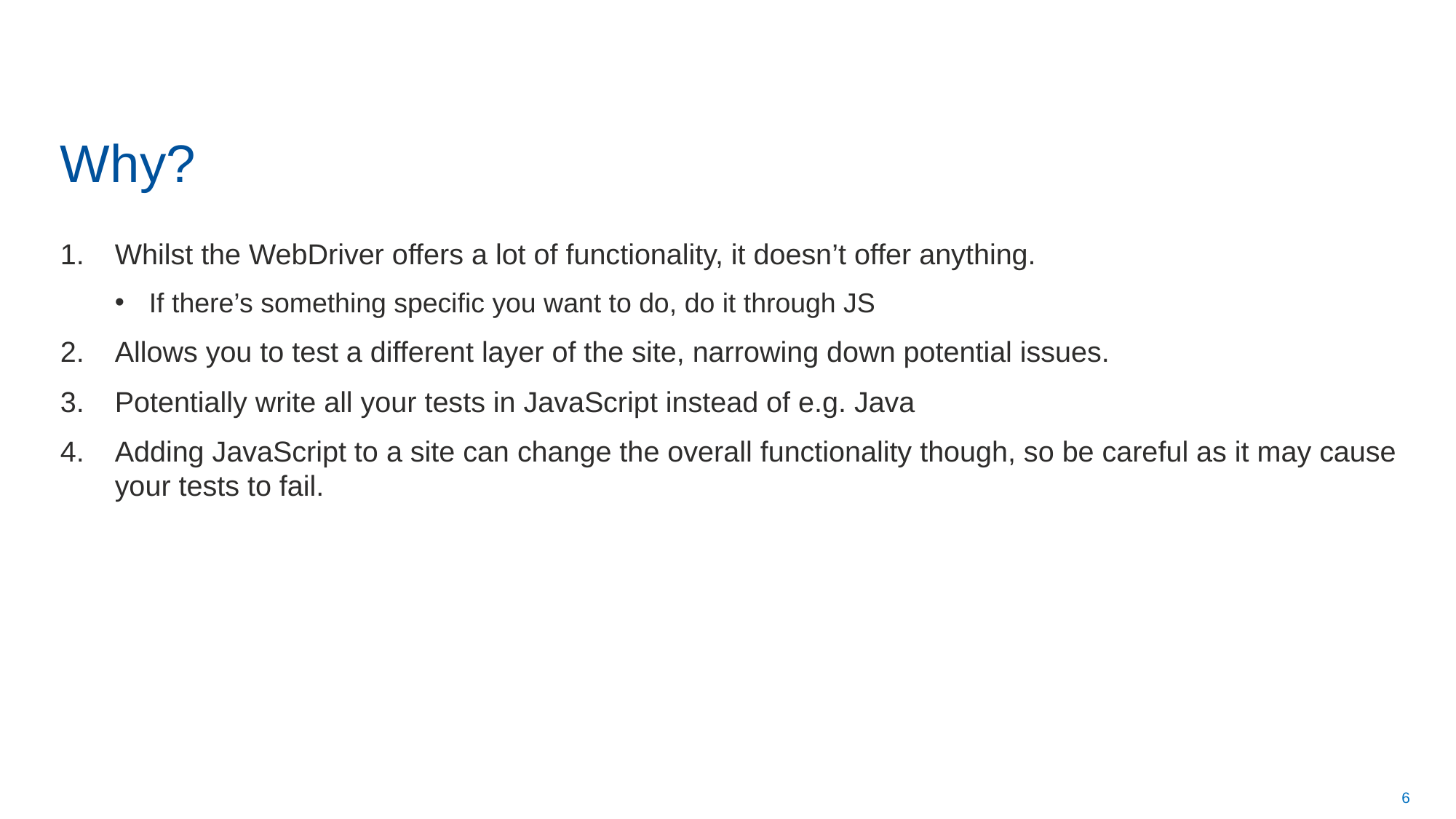

# Why?
Whilst the WebDriver offers a lot of functionality, it doesn’t offer anything.
If there’s something specific you want to do, do it through JS
Allows you to test a different layer of the site, narrowing down potential issues.
Potentially write all your tests in JavaScript instead of e.g. Java
Adding JavaScript to a site can change the overall functionality though, so be careful as it may cause your tests to fail.